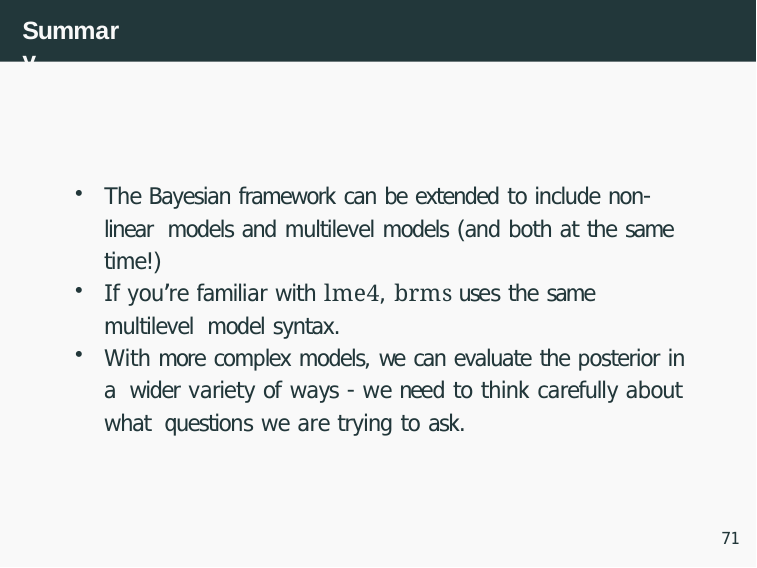

# Summary
The Bayesian framework can be extended to include non-linear  models and multilevel models (and both at the same time!)
If you’re familiar with lme4, brms uses the same multilevel  model syntax.
With more complex models, we can evaluate the posterior in a  wider variety of ways - we need to think carefully about what  questions we are trying to ask.
71